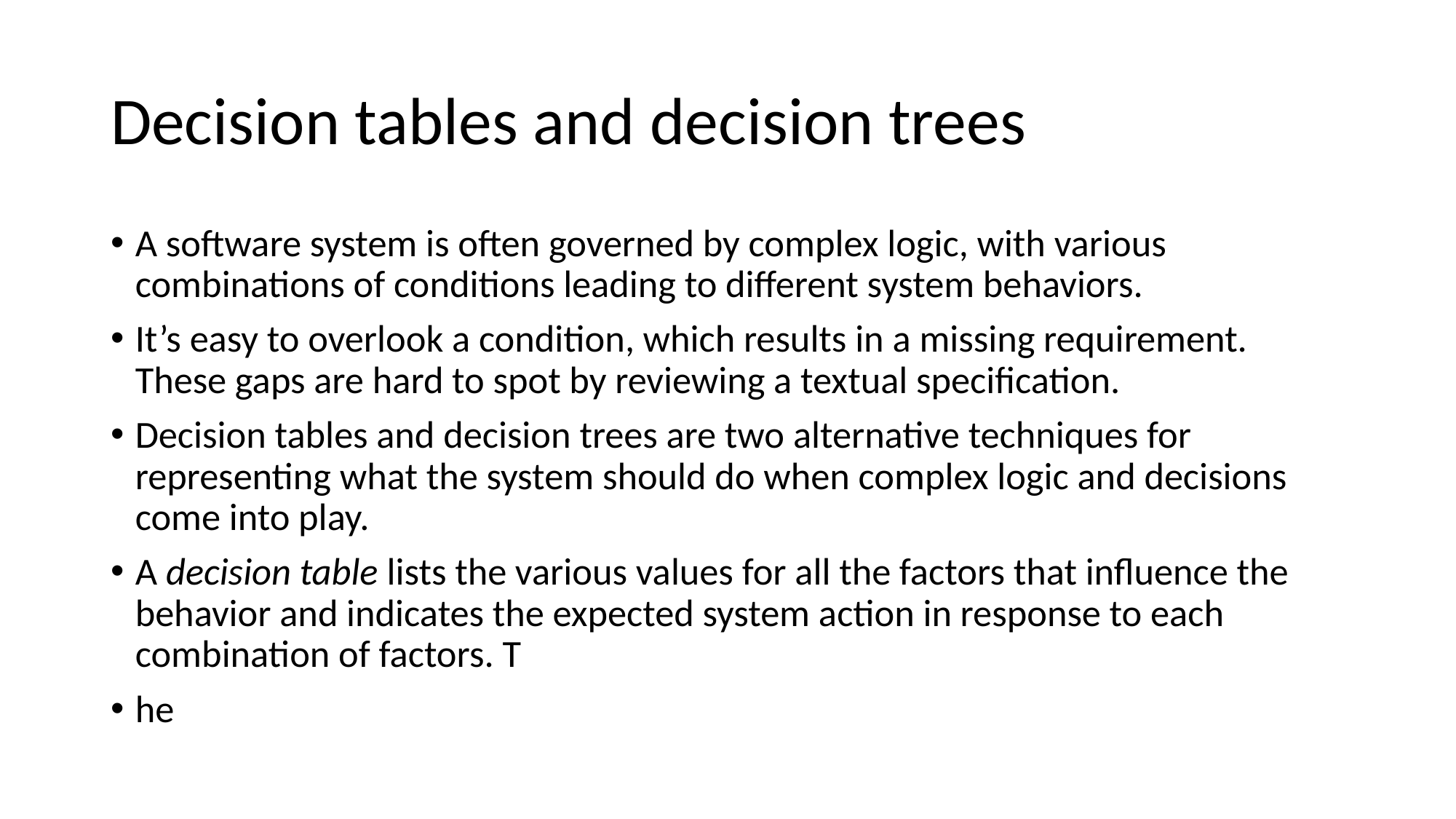

Decision tables and decision trees
A software system is often governed by complex logic, with various combinations of conditions leading to different system behaviors.
It’s easy to overlook a condition, which results in a missing requirement. These gaps are hard to spot by reviewing a textual specification.
Decision tables and decision trees are two alternative techniques for representing what the system should do when complex logic and decisions come into play.
A decision table lists the various values for all the factors that influence the behavior and indicates the expected system action in response to each combination of factors. T
he